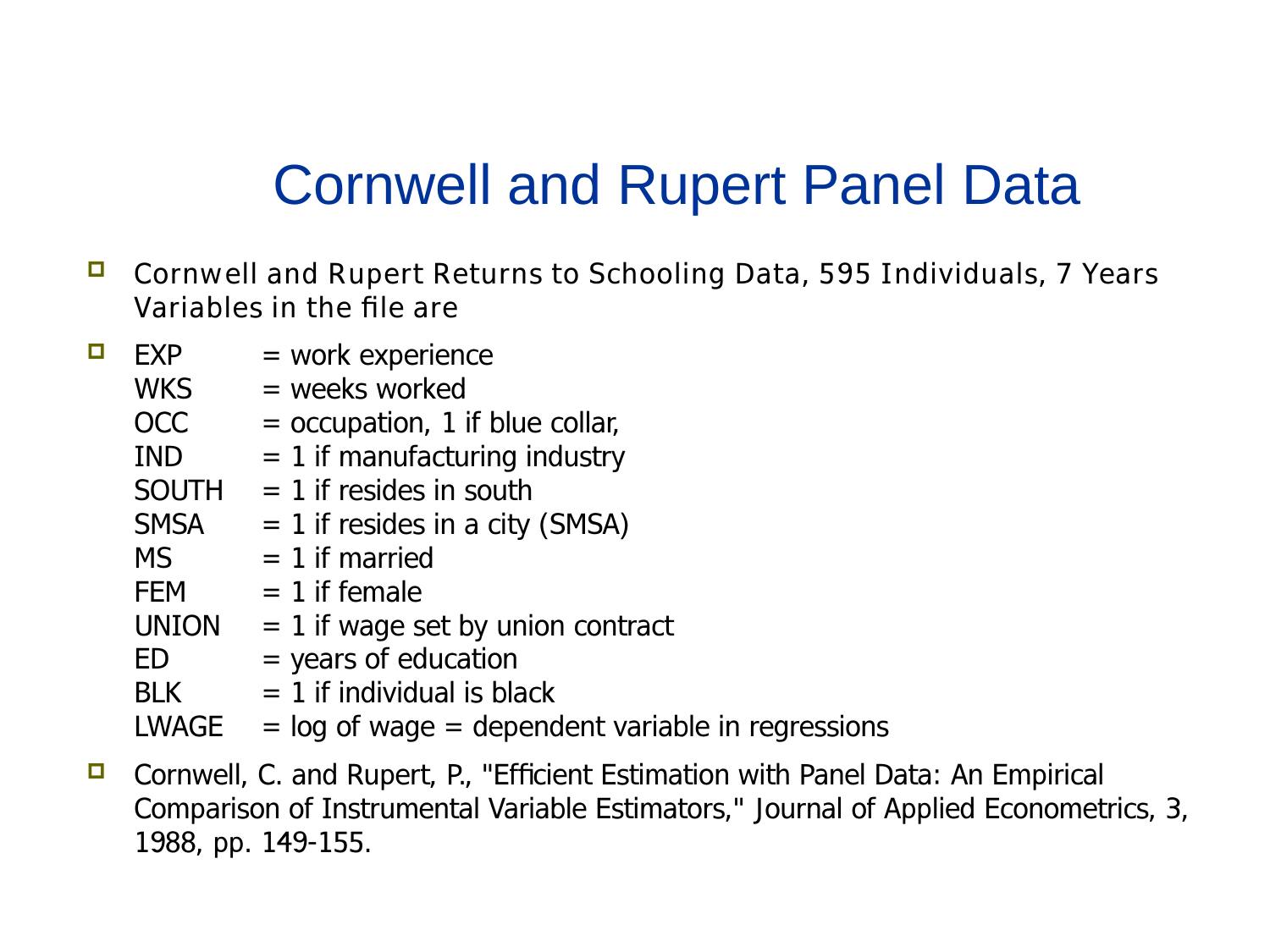

# Cornwell and Rupert Panel Data
Cornwell and Rupert Returns to Schooling Data, 595 Individuals, 7 Years
Variables in the file are
EXP 	= work experience
WKS 	= weeks worked
OCC 	= occupation, 1 if blue collar,
IND 	= 1 if manufacturing industry
SOUTH 	= 1 if resides in south
SMSA	= 1 if resides in a city (SMSA)
MS 	= 1 if married
FEM 	= 1 if female
UNION 	= 1 if wage set by union contract
ED 	= years of education
BLK 	= 1 if individual is black
LWAGE 	= log of wage = dependent variable in regressions
Cornwell, C. and Rupert, P., "Efficient Estimation with Panel Data: An Empirical Comparison of Instrumental Variable Estimators," Journal of Applied Econometrics, 3, 1988, pp. 149-155.